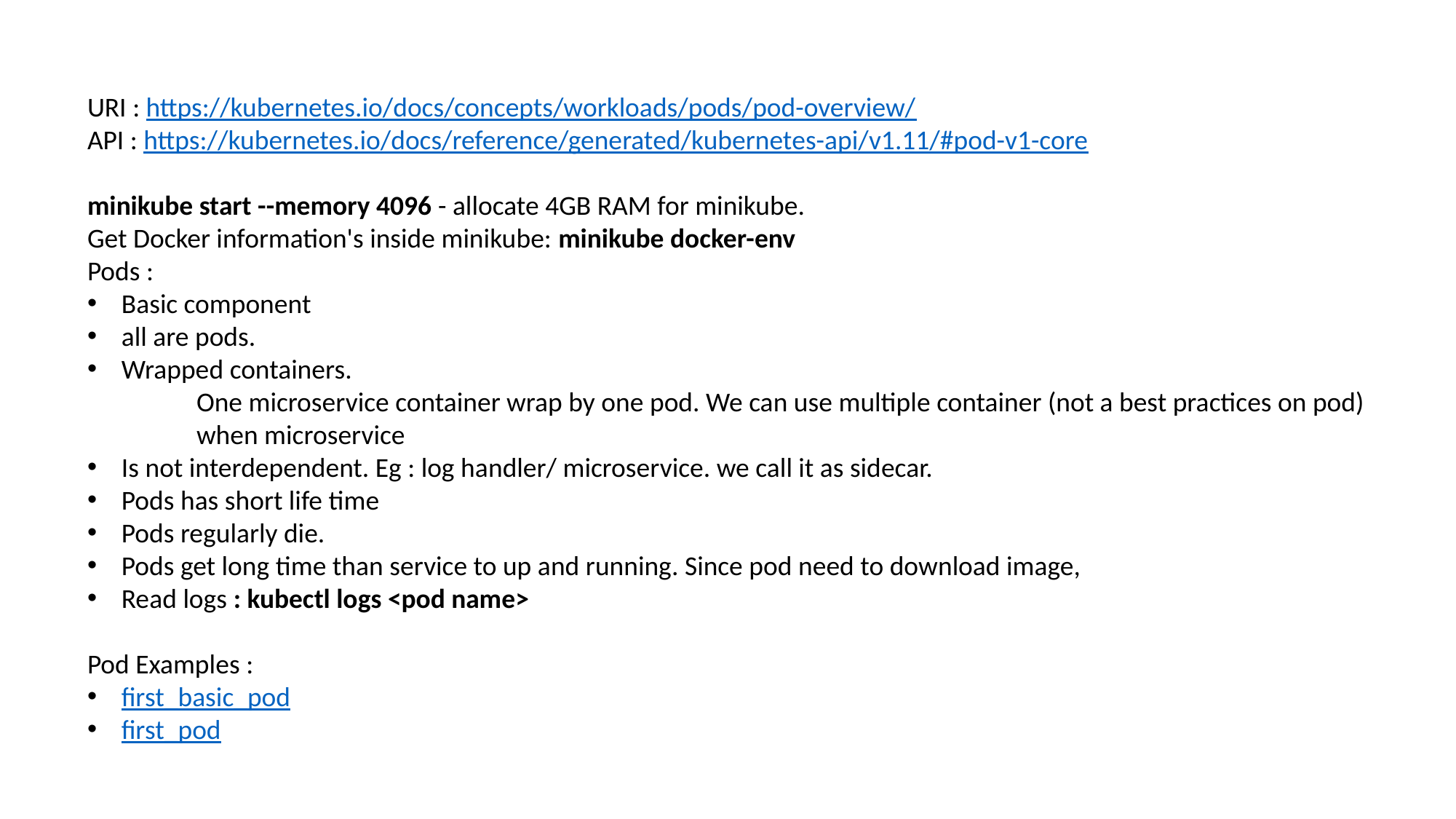

URI : https://kubernetes.io/docs/concepts/workloads/pods/pod-overview/
API : https://kubernetes.io/docs/reference/generated/kubernetes-api/v1.11/#pod-v1-core

minikube start --memory 4096 - allocate 4GB RAM for minikube.
Get Docker information's inside minikube: minikube docker-env
Pods :
Basic component
all are pods.
Wrapped containers.
	One microservice container wrap by one pod. We can use multiple container (not a best practices on pod)
	when microservice
Is not interdependent. Eg : log handler/ microservice. we call it as sidecar.
Pods has short life time
Pods regularly die.
Pods get long time than service to up and running. Since pod need to download image,
Read logs : kubectl logs <pod name>

Pod Examples :
first_basic_pod
first_pod